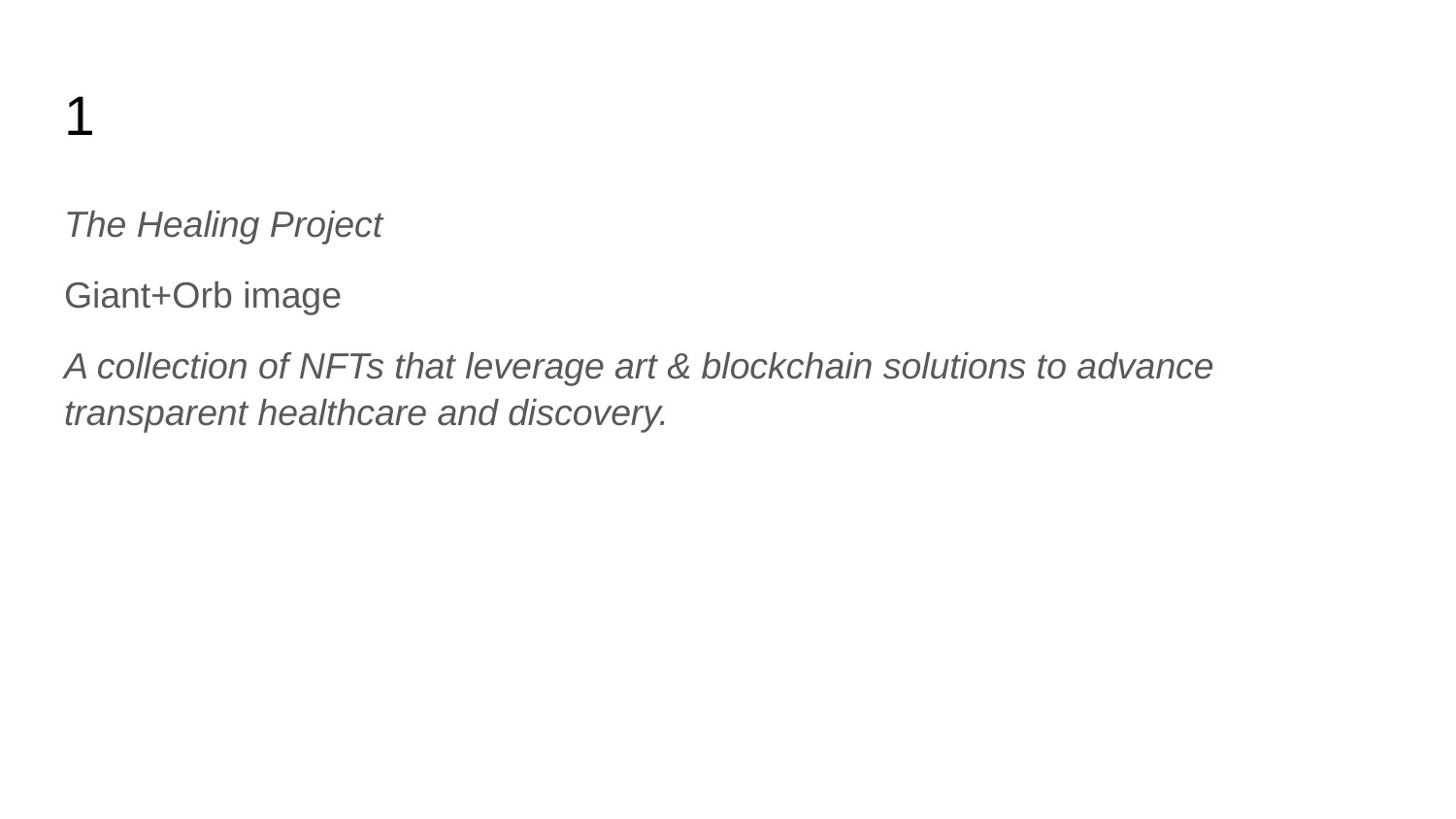

# 1
The Healing Project
Giant+Orb image
A collection of NFTs that leverage art & blockchain solutions to advance transparent healthcare and discovery.